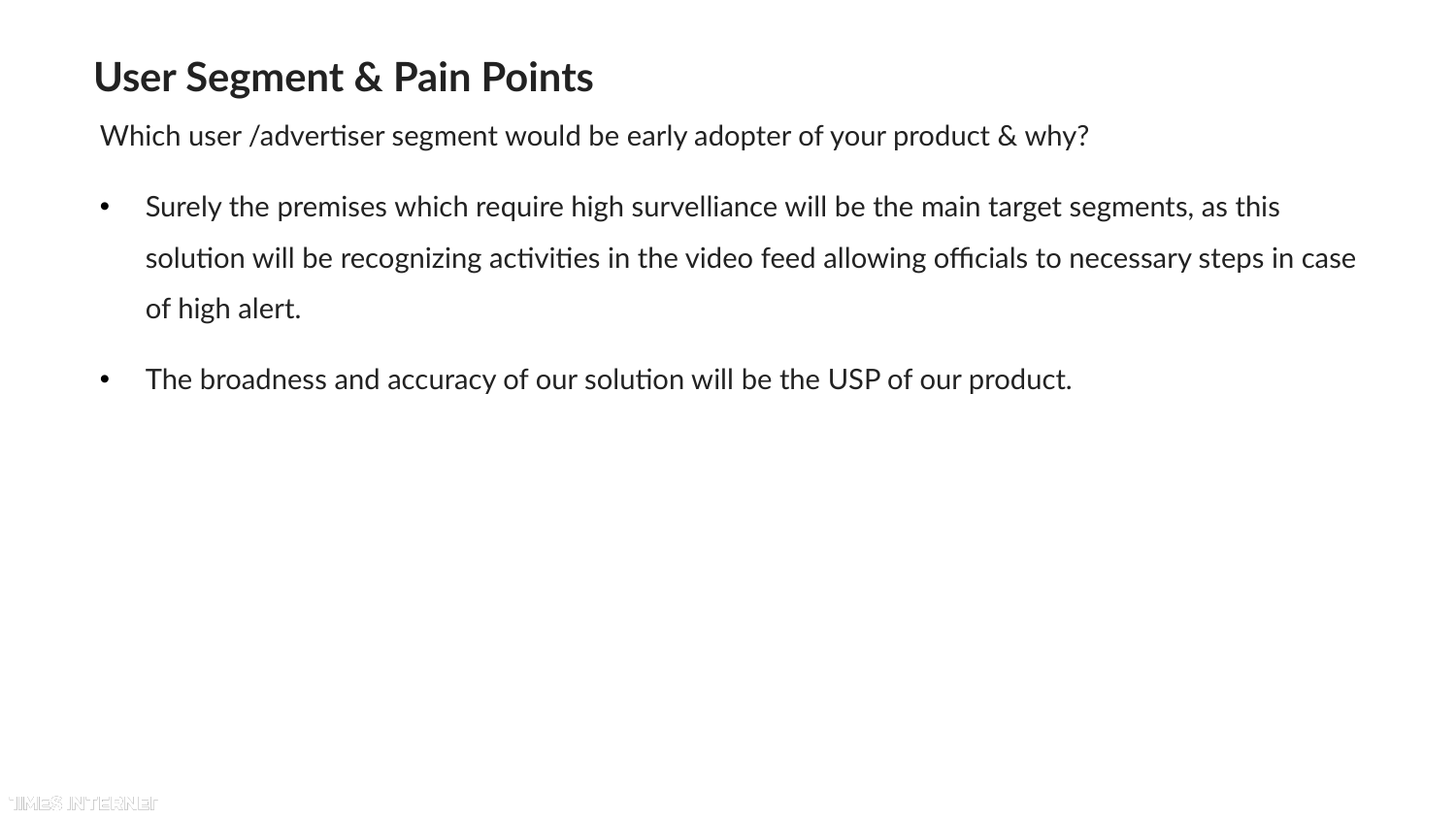

# User Segment & Pain Points
Which user /advertiser segment would be early adopter of your product & why?
Surely the premises which require high survelliance will be the main target segments, as this solution will be recognizing activities in the video feed allowing officials to necessary steps in case of high alert.
The broadness and accuracy of our solution will be the USP of our product.